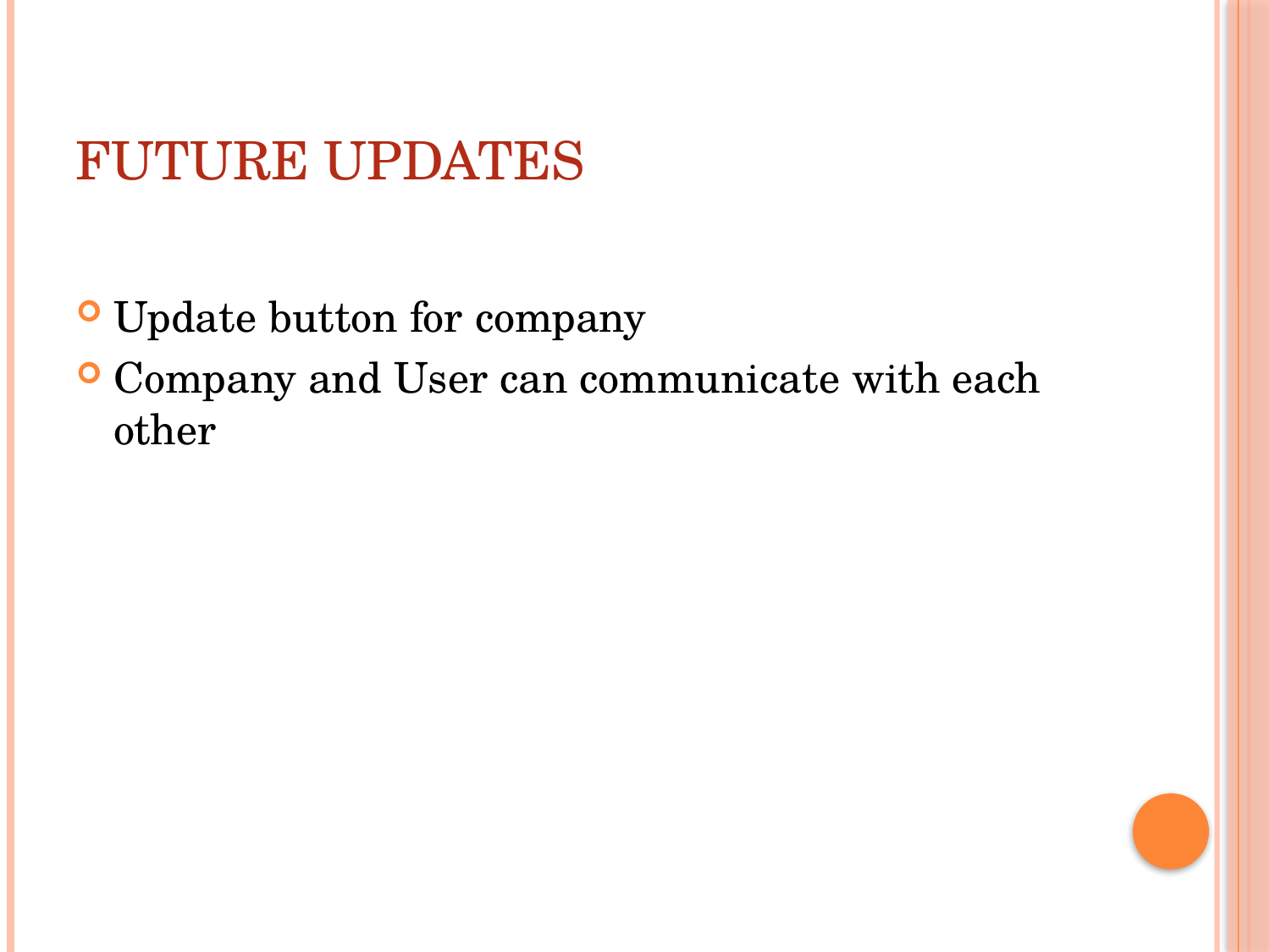

# Future updates

Update button for company
Company and User can communicate with each other